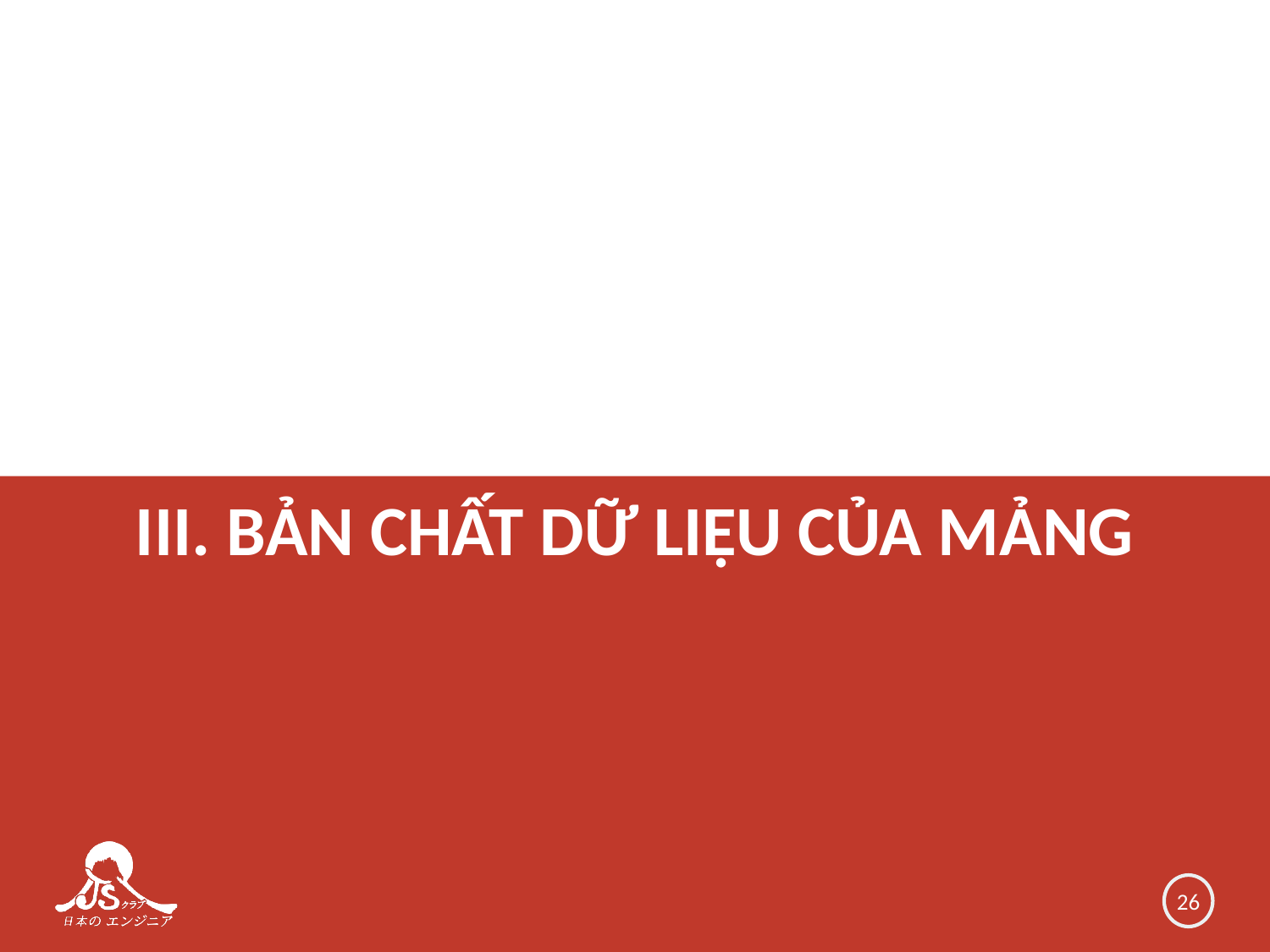

# III. BẢN CHẤT DỮ LIỆU CỦA MẢNG